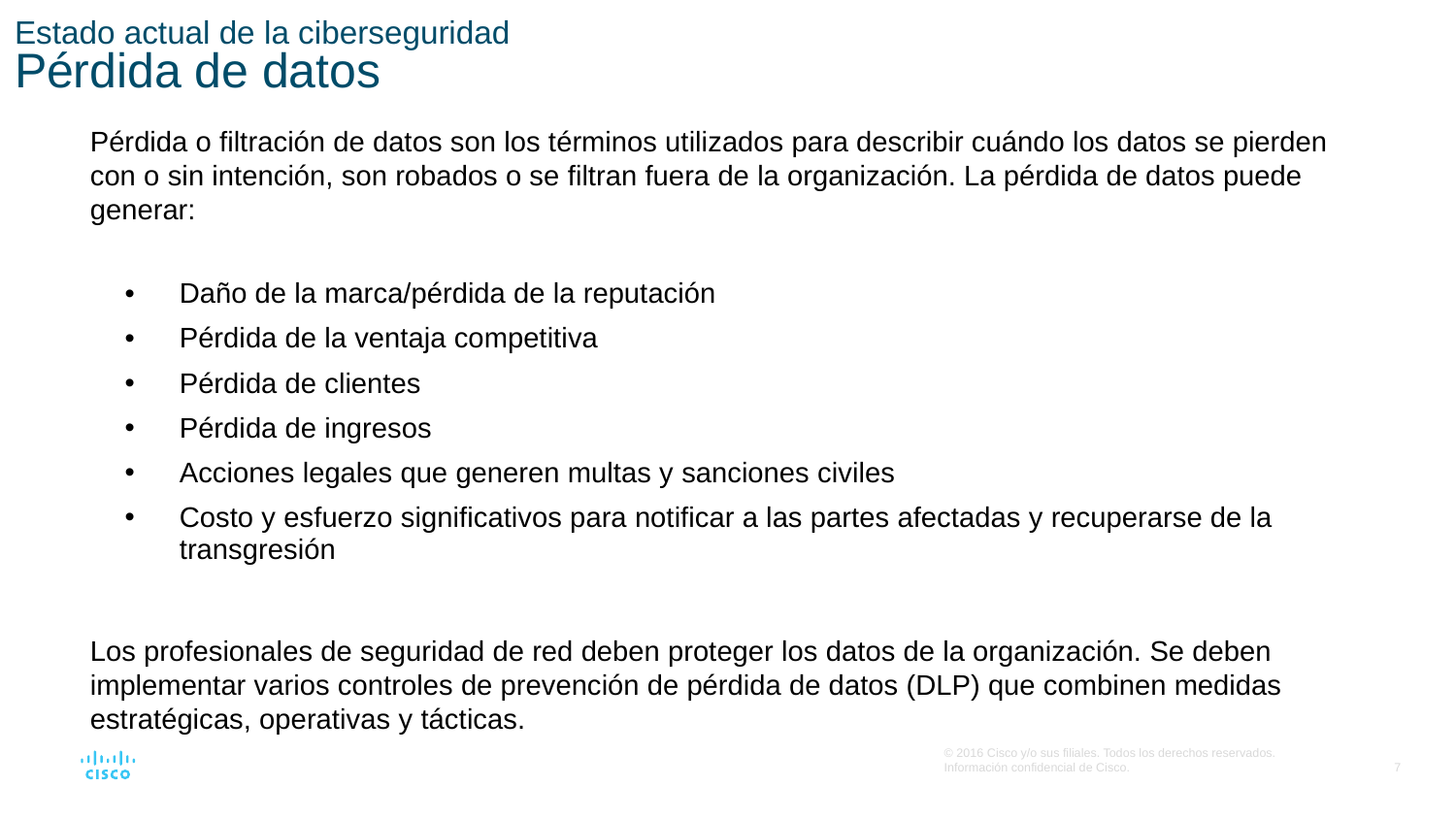

# Estado actual de la ciberseguridad Pérdida de datos
Pérdida o filtración de datos son los términos utilizados para describir cuándo los datos se pierden con o sin intención, son robados o se filtran fuera de la organización. La pérdida de datos puede generar:

Daño de la marca/pérdida de la reputación
Pérdida de la ventaja competitiva
Pérdida de clientes
Pérdida de ingresos
Acciones legales que generen multas y sanciones civiles
Costo y esfuerzo significativos para notificar a las partes afectadas y recuperarse de la transgresión

Los profesionales de seguridad de red deben proteger los datos de la organización. Se deben implementar varios controles de prevención de pérdida de datos (DLP) que combinen medidas estratégicas, operativas y tácticas.